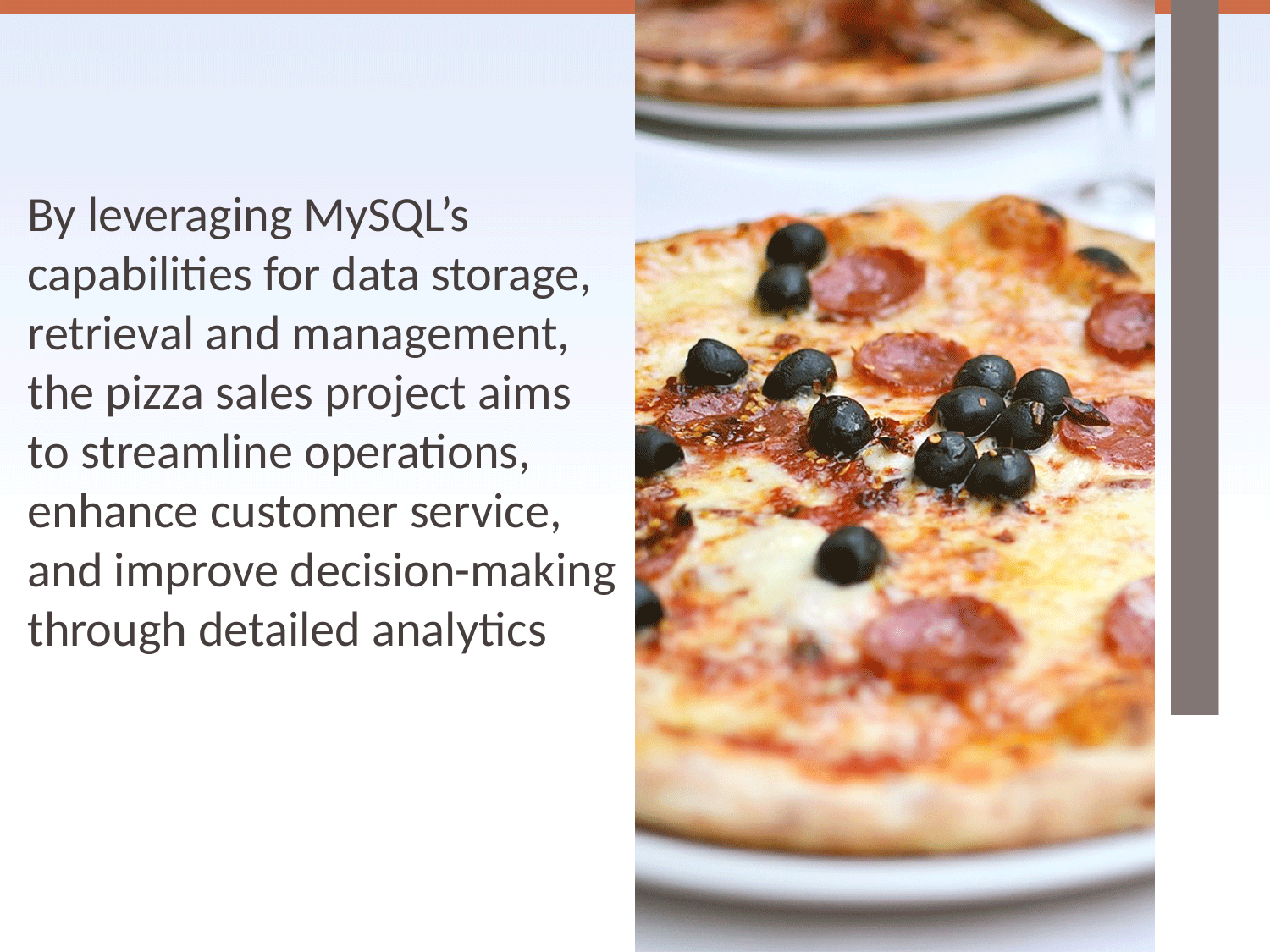

# By leveraging MySQL’s            capabilities for data storage,  retrieval and management, the pizza sales project aims   to streamline operations,      enhance customer service,    and improve decision-making through detailed analytics